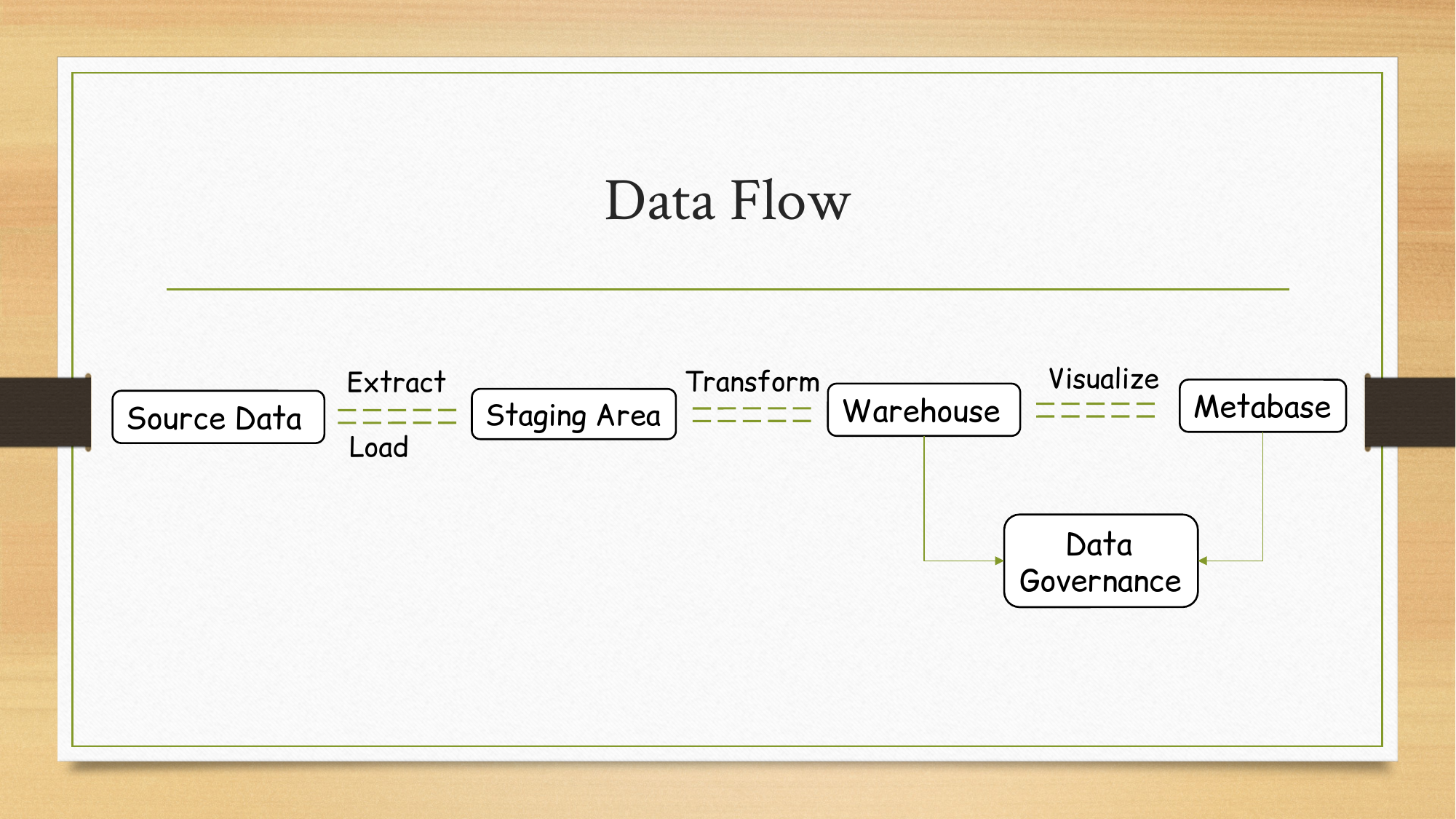

# Data Flow
Visualize
Transform
Extract
Metabase
Warehouse
Staging Area
Source Data
Load
     Data
Governance